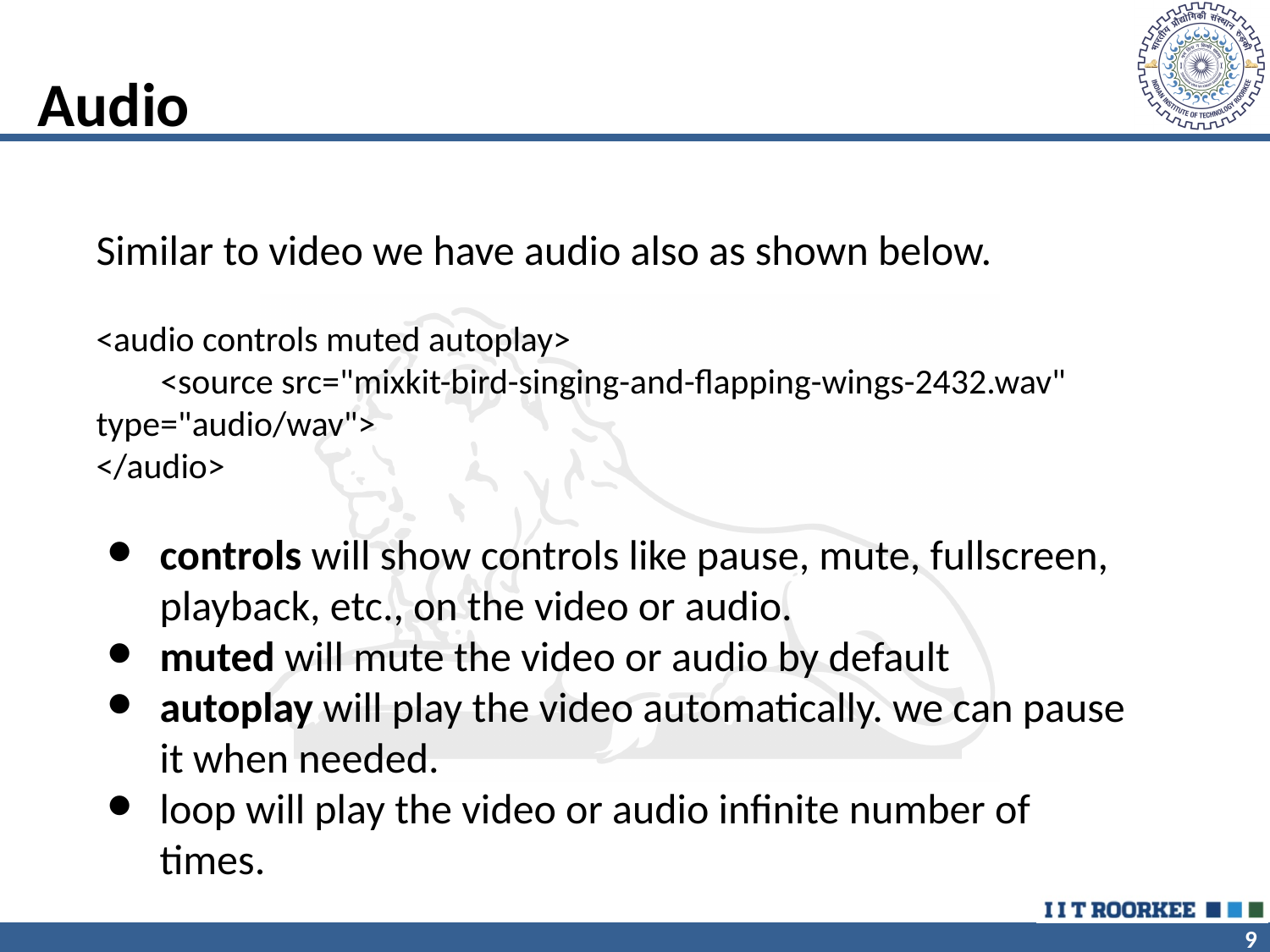

# Audio
Similar to video we have audio also as shown below.

<audio controls muted autoplay>
        <source src="mixkit-bird-singing-and-flapping-wings-2432.wav" type="audio/wav">
</audio>

controls will show controls like pause, mute, fullscreen, playback, etc., on the video or audio.
muted will mute the video or audio by default
autoplay will play the video automatically. we can pause it when needed.
loop will play the video or audio infinite number of times.